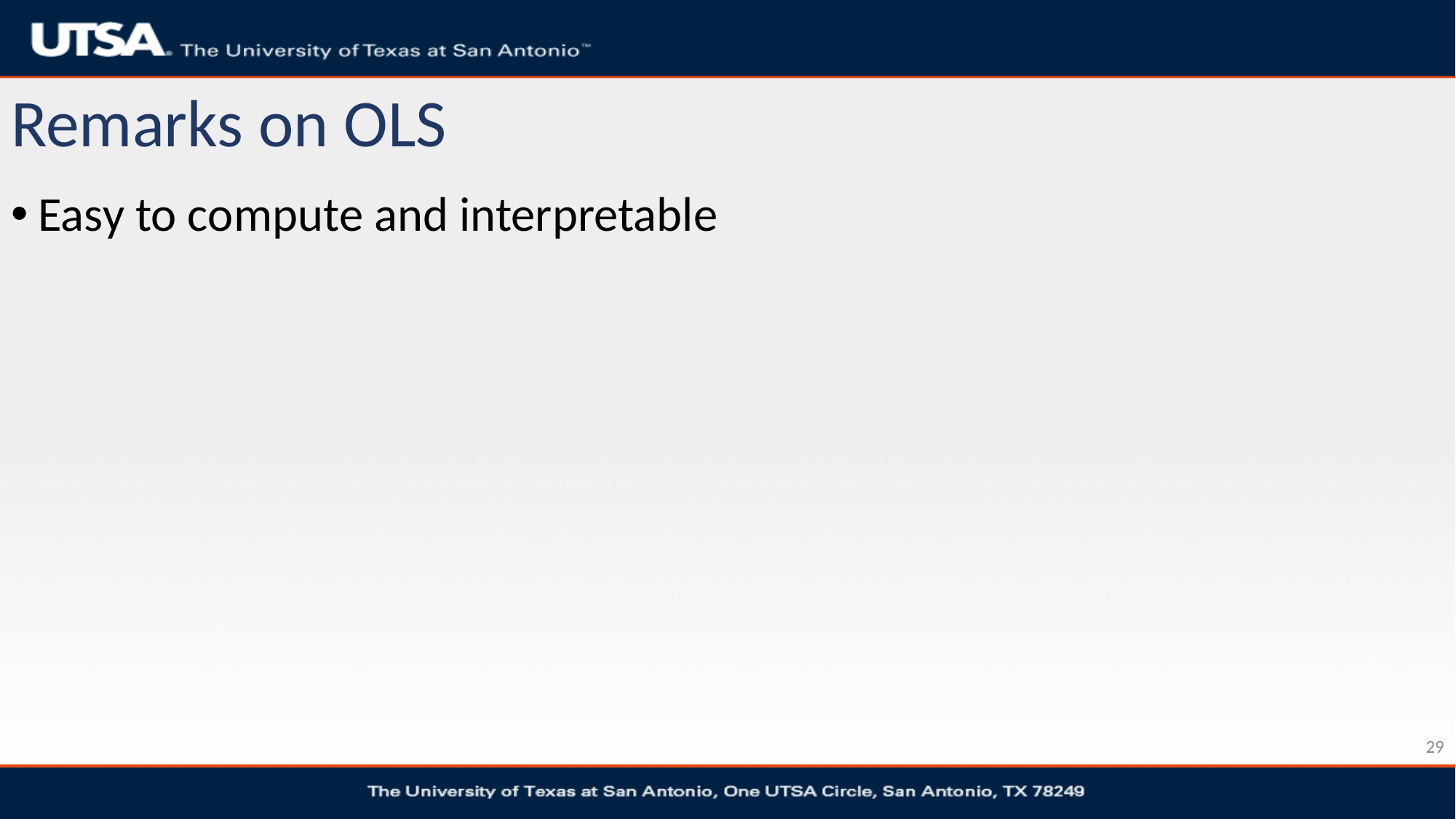

# Remarks on OLS
Easy to compute and interpretable
29